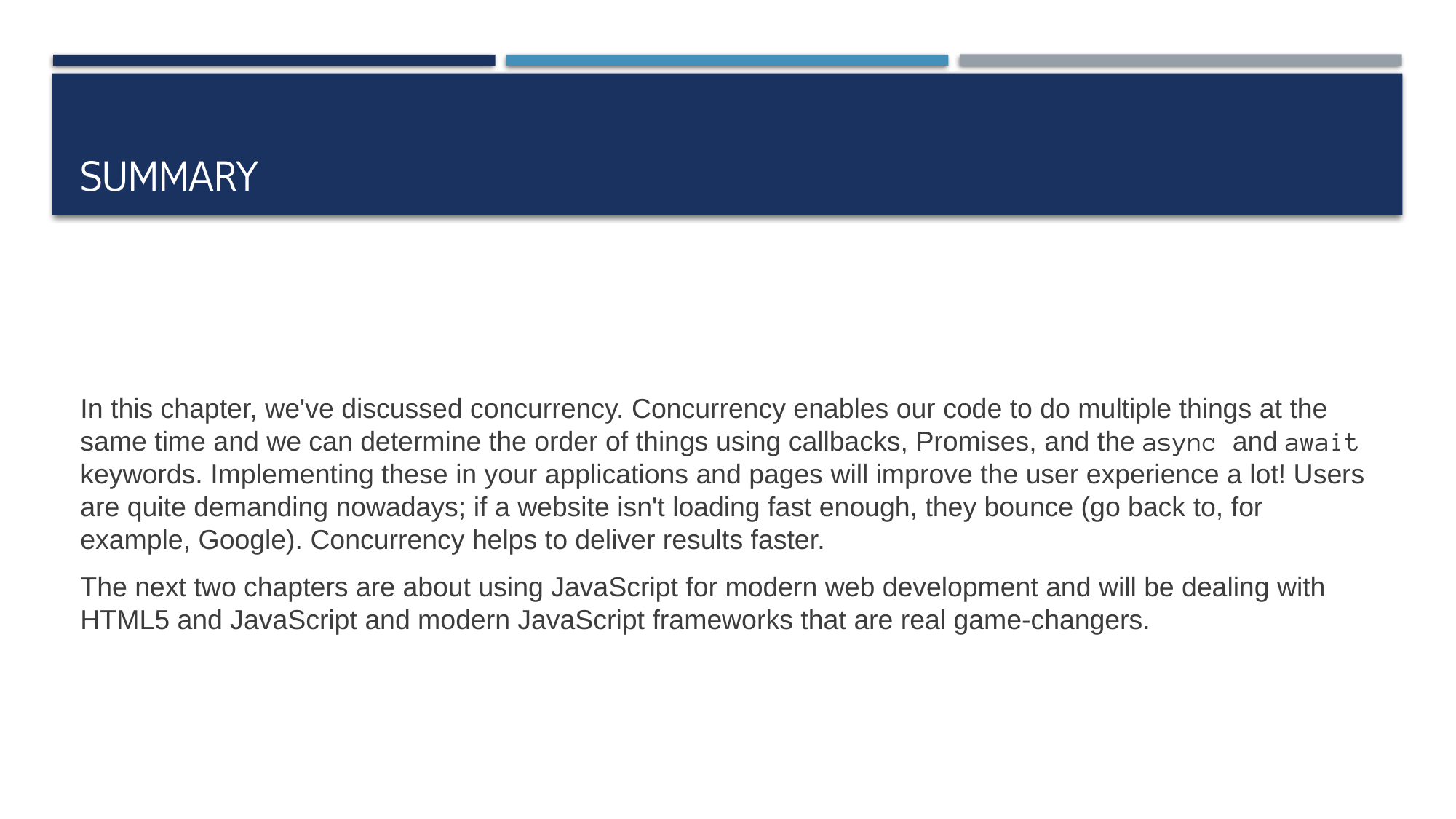

# Summary
In this chapter, we've discussed concurrency. Concurrency enables our code to do multiple things at the same time and we can determine the order of things using callbacks, Promises, and the async and await keywords. Implementing these in your applications and pages will improve the user experience a lot! Users are quite demanding nowadays; if a website isn't loading fast enough, they bounce (go back to, for example, Google). Concurrency helps to deliver results faster.
The next two chapters are about using JavaScript for modern web development and will be dealing with HTML5 and JavaScript and modern JavaScript frameworks that are real game-changers.